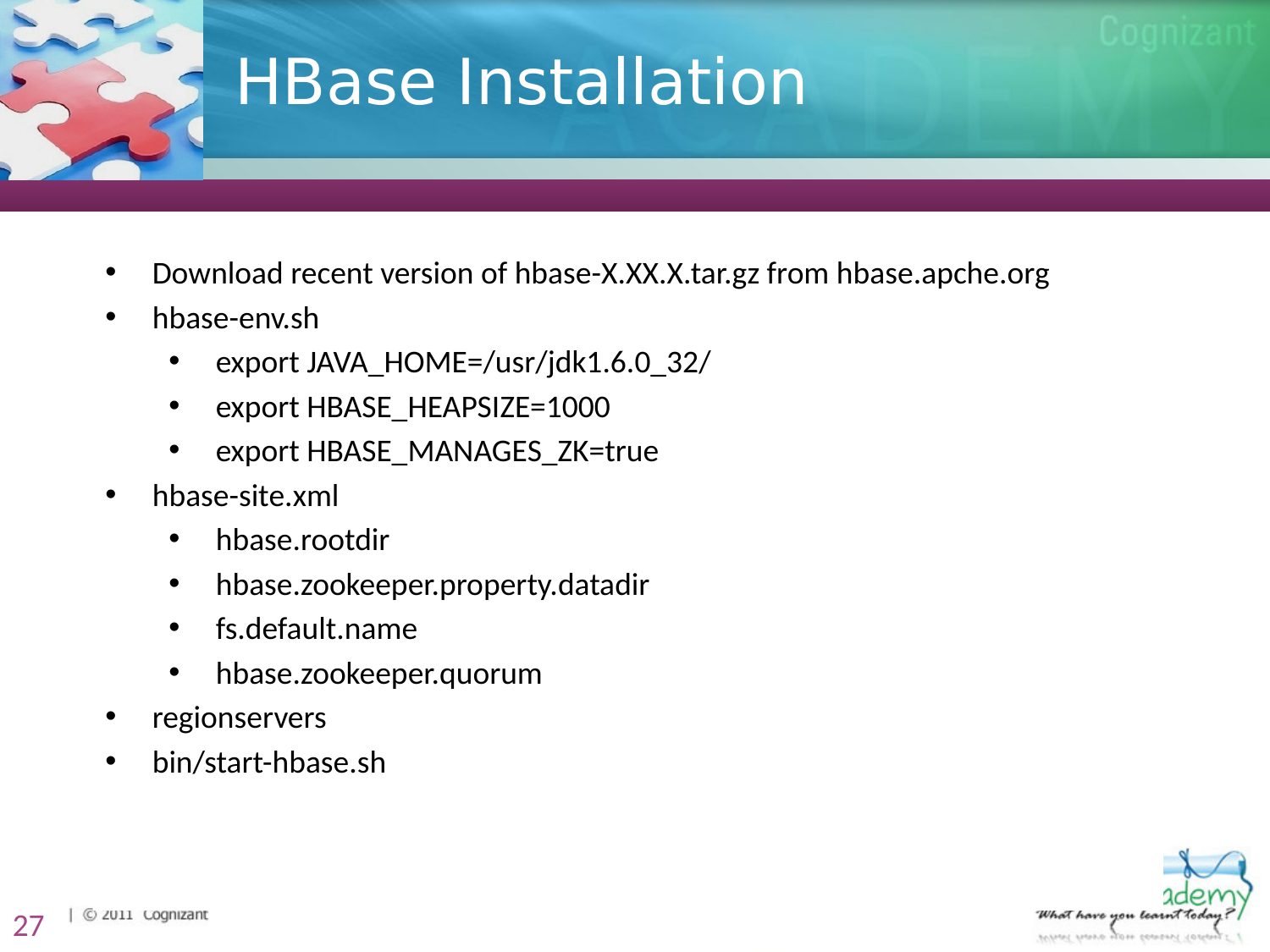

# HBase Installation
 Download recent version of hbase-X.XX.X.tar.gz from hbase.apche.org
 hbase-env.sh
 export JAVA_HOME=/usr/jdk1.6.0_32/
 export HBASE_HEAPSIZE=1000
 export HBASE_MANAGES_ZK=true
 hbase-site.xml
 hbase.rootdir
 hbase.zookeeper.property.datadir
 fs.default.name
 hbase.zookeeper.quorum
 regionservers
 bin/start-hbase.sh
27